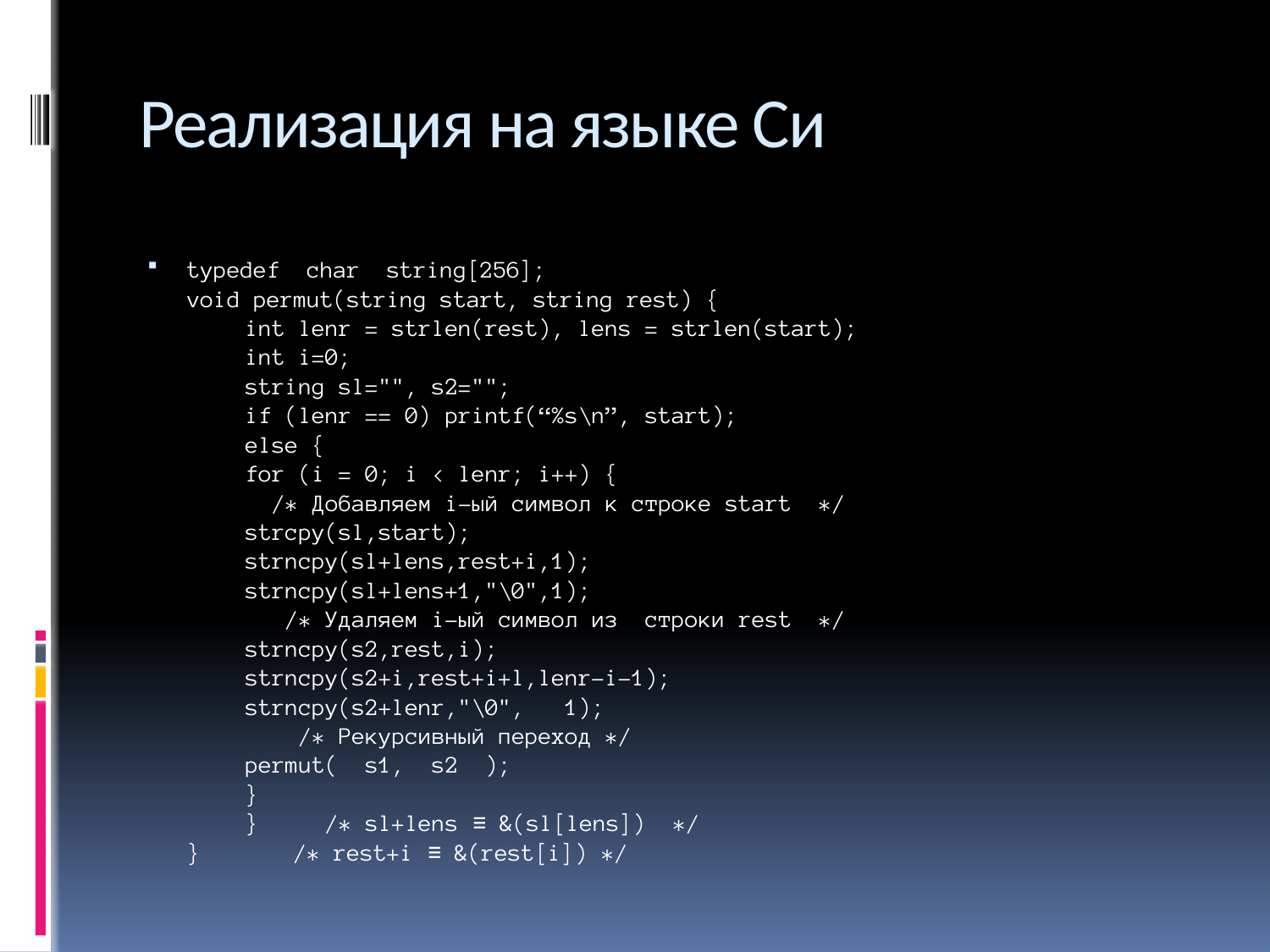

# Реализация на языке Си
typedef  char  string[256];
void permut(string start, string rest) {
	int lenr = strlen(rest), lens = strlen(start);
	int i=0;
	string sl="", s2="";
	if (lenr == 0) printf(“%s\n”, start);
	else {
		for (i = 0; i < lenr; i++) {
		  /* Добавляем i-ый символ к строке start  */
			strcpy(sl,start);
			strncpy(sl+lens,rest+i,1);
			strncpy(sl+lens+1,"\0",1);
		   /* Удаляем i-ый символ из  строки rest  */
			strncpy(s2,rest,i);
			strncpy(s2+i,rest+i+l,lenr-i-1);
			strncpy(s2+lenr,"\0",   1);
		    /* Рекурсивный переход */
			permut(  s1,  s2  );
		}
	}     /* sl+lens ≡ &(sl[lens])  */
}       /* rest+i ≡ &(rest[i]) */